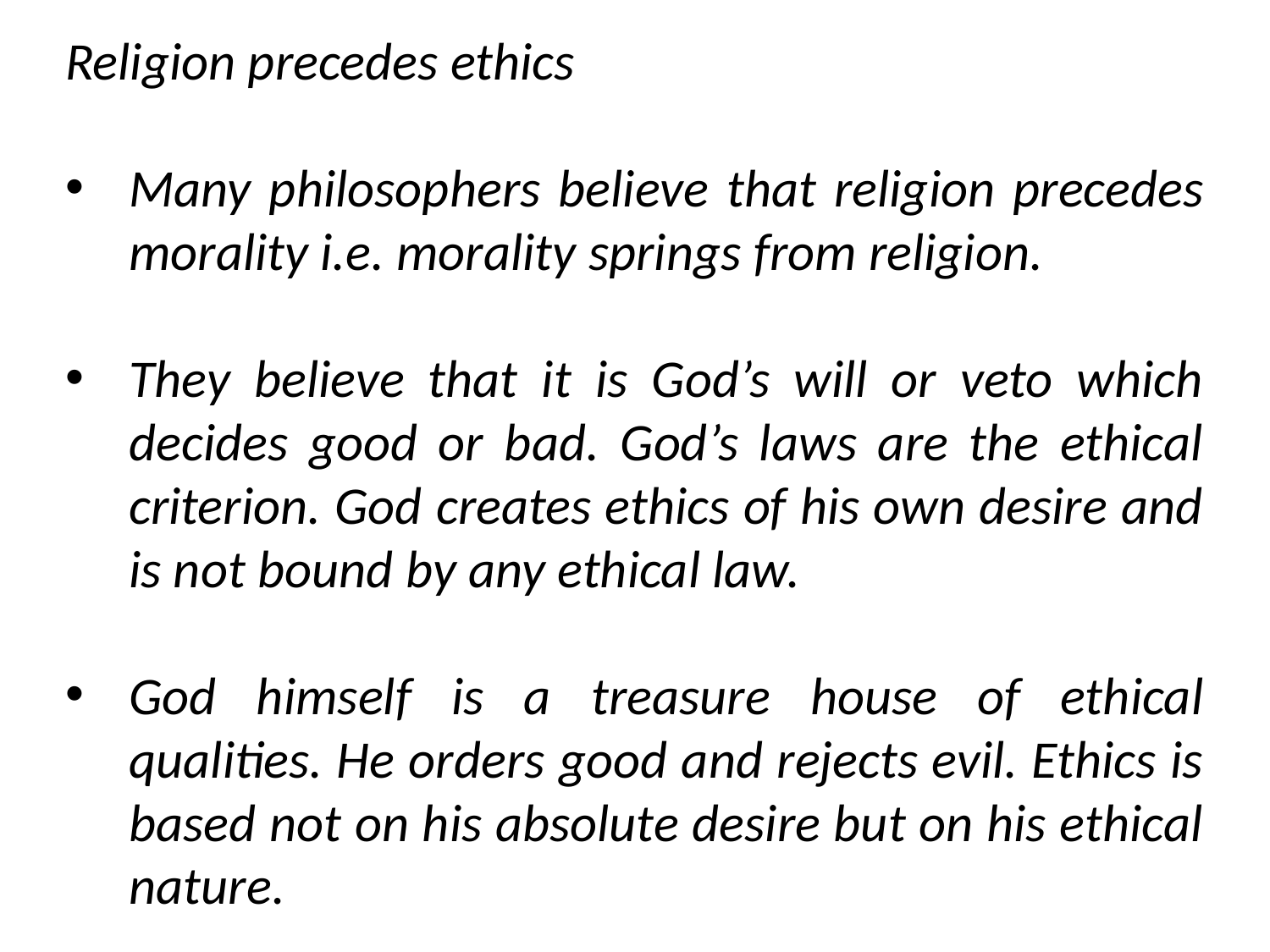

Religion precedes ethics

Many philosophers believe that religion precedes morality i.e. morality springs from religion.

They believe that it is God’s will or veto which decides good or bad. God’s laws are the ethical criterion. God creates ethics of his own desire and is not bound by any ethical law.

God himself is a treasure house of ethical qualities. He orders good and rejects evil. Ethics is based not on his absolute desire but on his ethical nature.